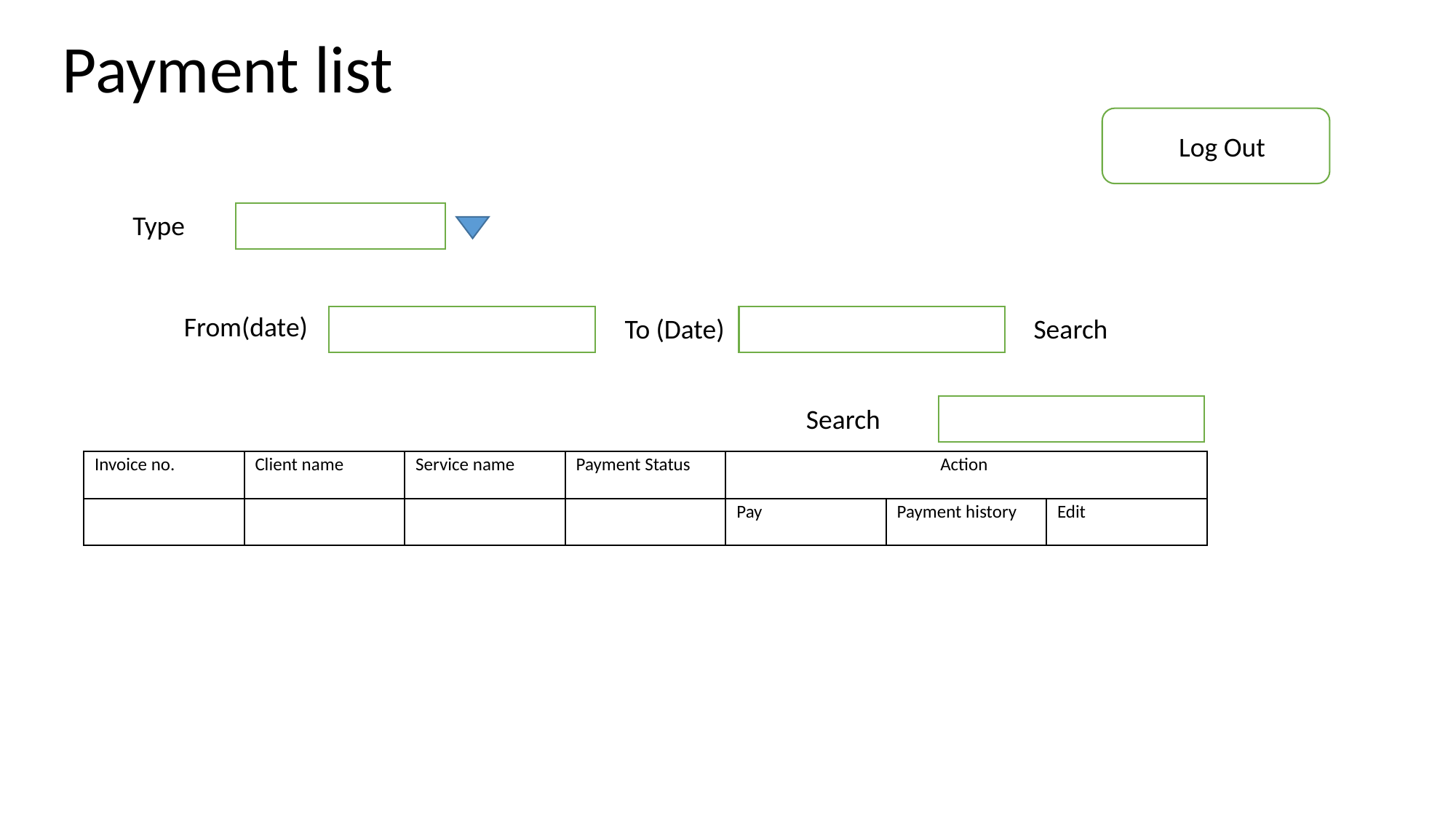

# Payment list

Log Out
Type

From(date)

To (Date)

Search
Search

| Invoice no. | Client name | Service name | Payment Status | Action |  |  |
| --- | --- | --- | --- | --- | --- | --- |
|  |  |  |  | Pay | Payment history | Edit |